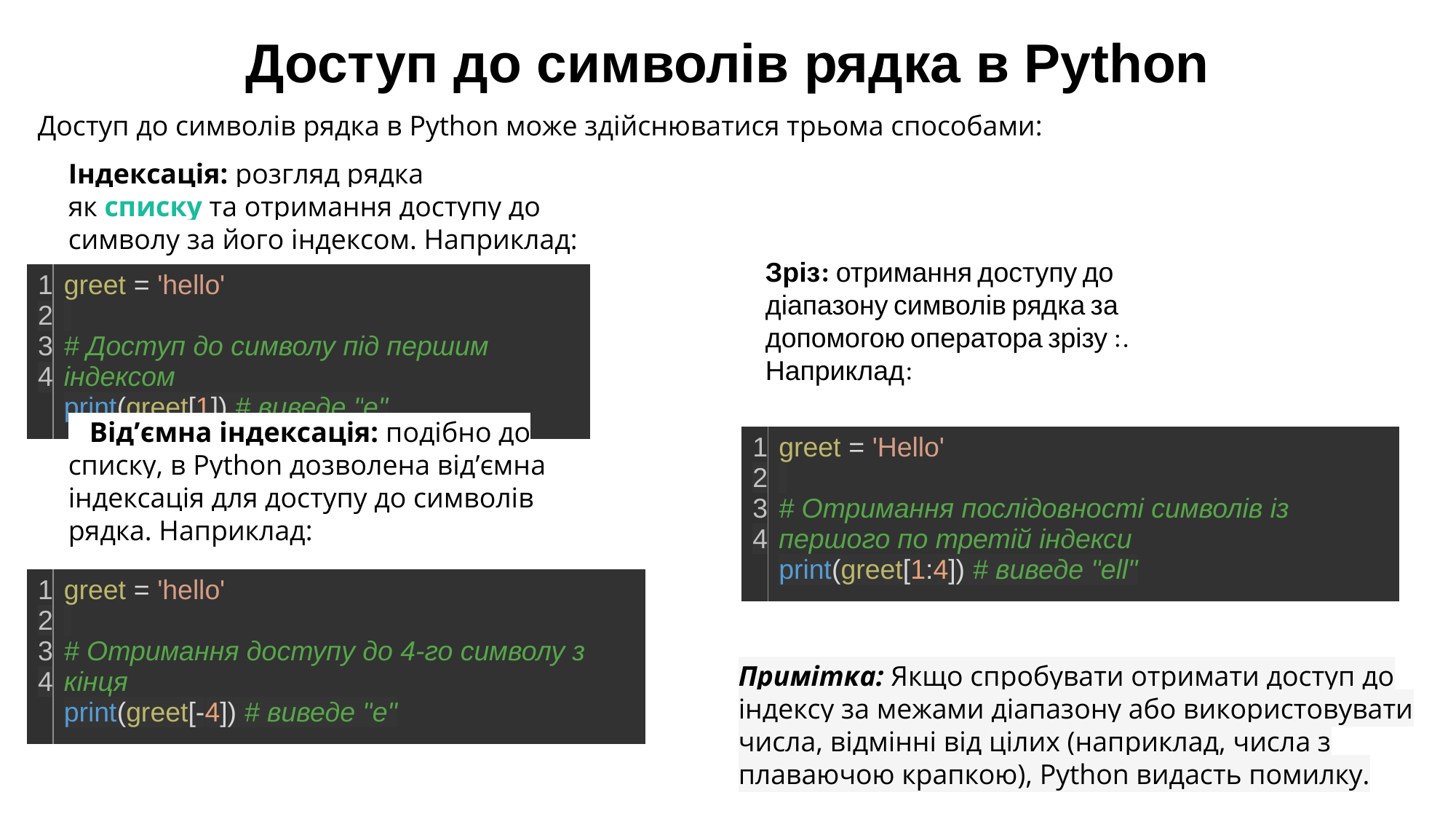

Доступ до символів рядка в Python
Доступ до символів рядка в Python може здійснюватися трьома способами:
Індексація: розгляд рядка як списку та отримання доступу до символу за його індексом. Наприклад:
Зріз: отримання доступу до діапазону символів рядка за допомогою оператора зрізу :. Наприклад:
| 1 2 3 4 | greet = 'hello'   # Доступ до символу під першим індексом print(greet[1]) # виведе "e" |
| --- | --- |
   Від’ємна індексація: подібно до списку, в Python дозволена від’ємна індексація для доступу до символів рядка. Наприклад:
| 1 2 3 4 | greet = 'Hello'   # Отримання послідовності символів із першого по третій індекси print(greet[1:4]) # виведе "ell" |
| --- | --- |
| 1 2 3 4 | greet = 'hello'   # Отримання доступу до 4-го символу з кінця print(greet[-4]) # виведе "e" |
| --- | --- |
Примітка: Якщо спробувати отримати доступ до індексу за межами діапазону або використовувати числа, відмінні від цілих (наприклад, числа з плаваючою крапкою), Python видасть помилку.